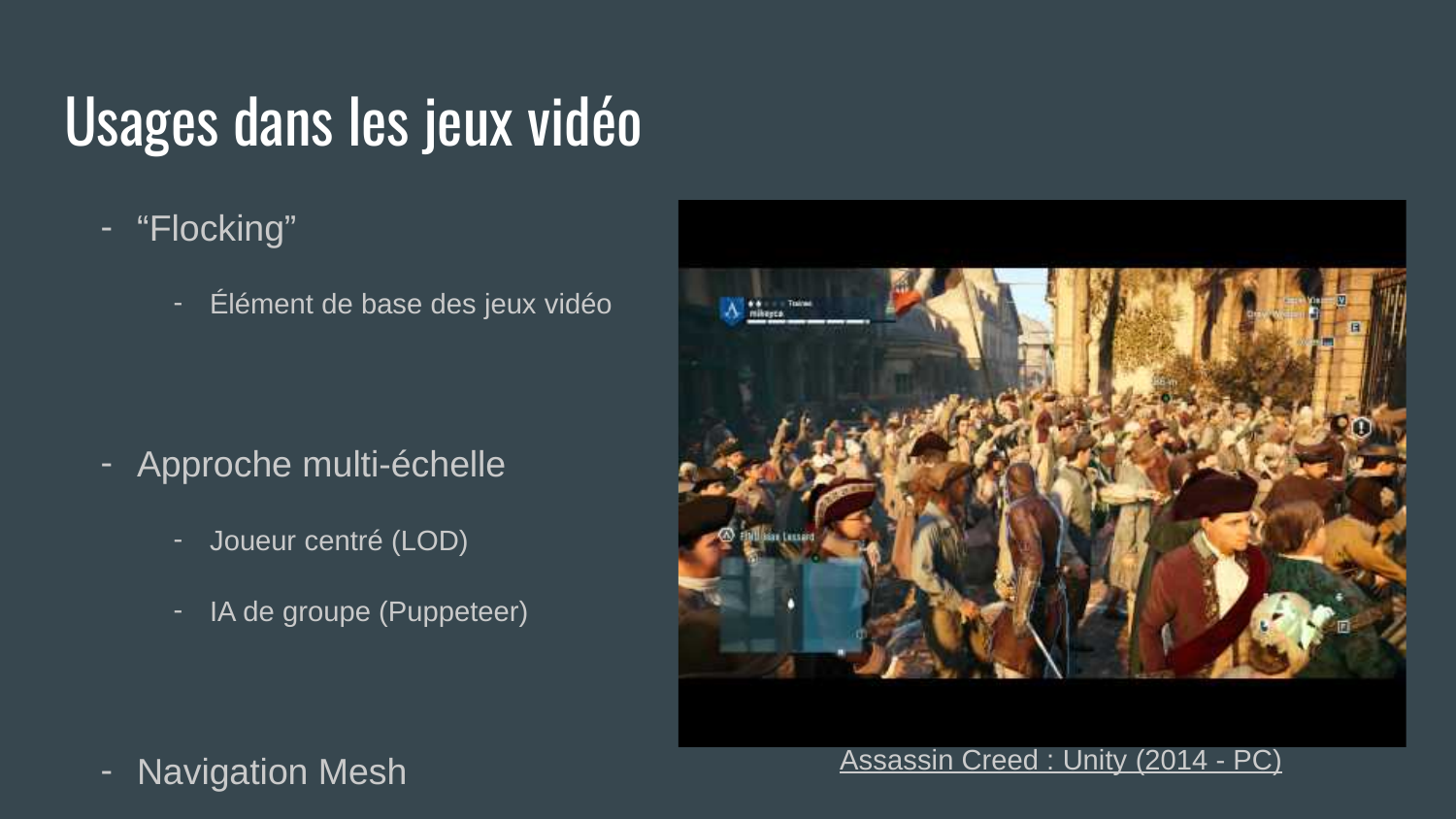

# Usages dans les jeux vidéo

“Flocking”
Élément de base des jeux vidéo

Approche multi-échelle
Joueur centré (LOD)
IA de groupe (Puppeteer)

Navigation Mesh

Assassin Creed : Unity (2014 - PC)